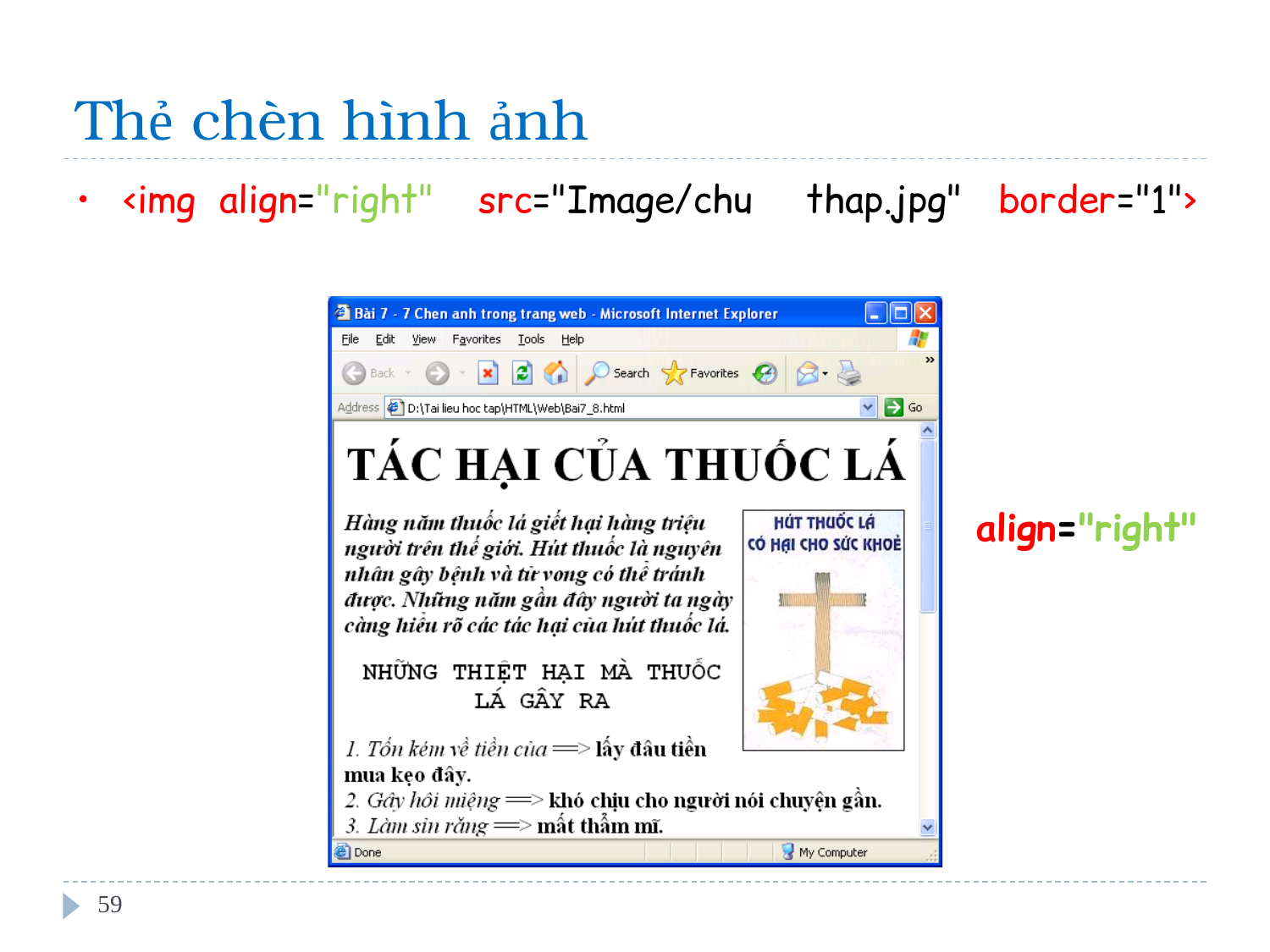

Thẻ chèn hình ảnh

•
<img
align="right"
src="Image/chu
thap.jpg"
border="1">

align="right"

59